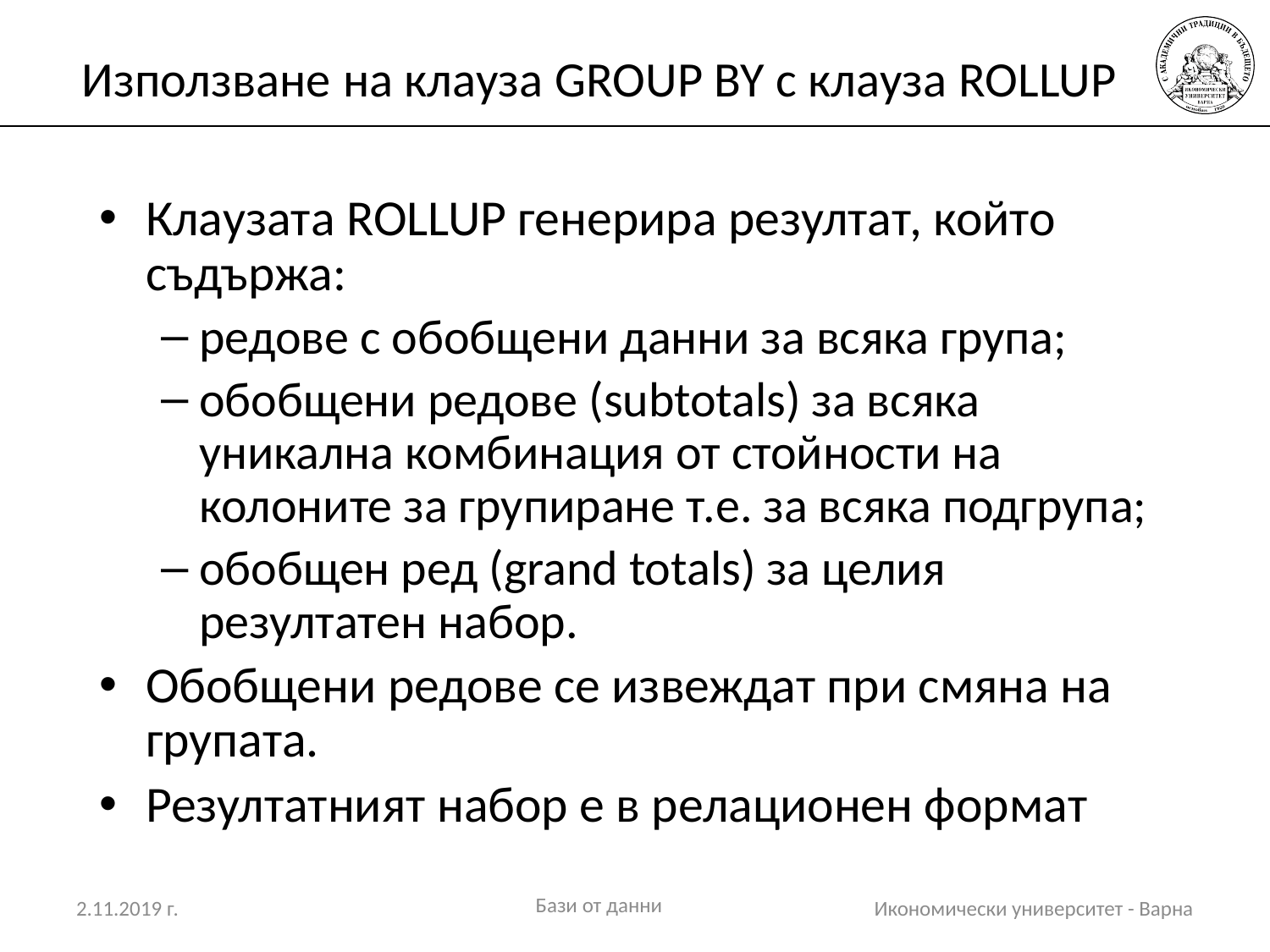

# Използване на клауза GROUP BY с клауза ROLLUP
Клаузата ROLLUP генерира резултат, който съдържа:
редове с обобщени данни за всяка група;
обобщени редове (subtotals) за всяка уникална комбинация от стойности на колоните за групиране т.е. за всяка подгрупа;
обобщен ред (grand totals) за целия резултатен набор.
Обобщени редове се извеждат при смяна на групата.
Резултатният набор е в релационен формат

Бази от данни
2.11.2019 г.
Икономически университет - Варна